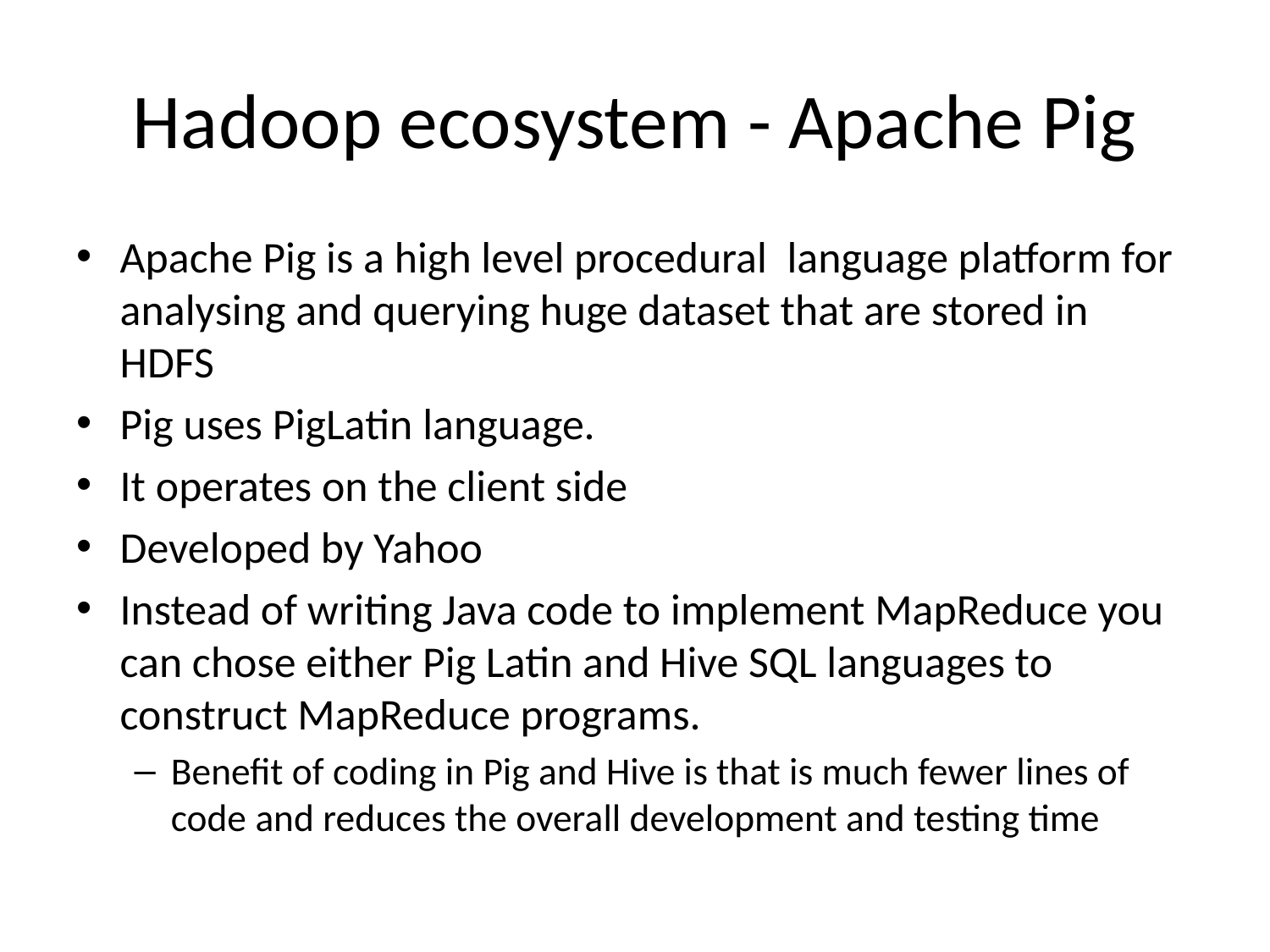

# Hadoop ecosystem - Apache Pig
Apache Pig is a high level procedural  language platform for analysing and querying huge dataset that are stored in HDFS
Pig uses PigLatin language.
It operates on the client side
Developed by Yahoo
Instead of writing Java code to implement MapReduce you can chose either Pig Latin and Hive SQL languages to construct MapReduce programs.
Benefit of coding in Pig and Hive is that is much fewer lines of code and reduces the overall development and testing time